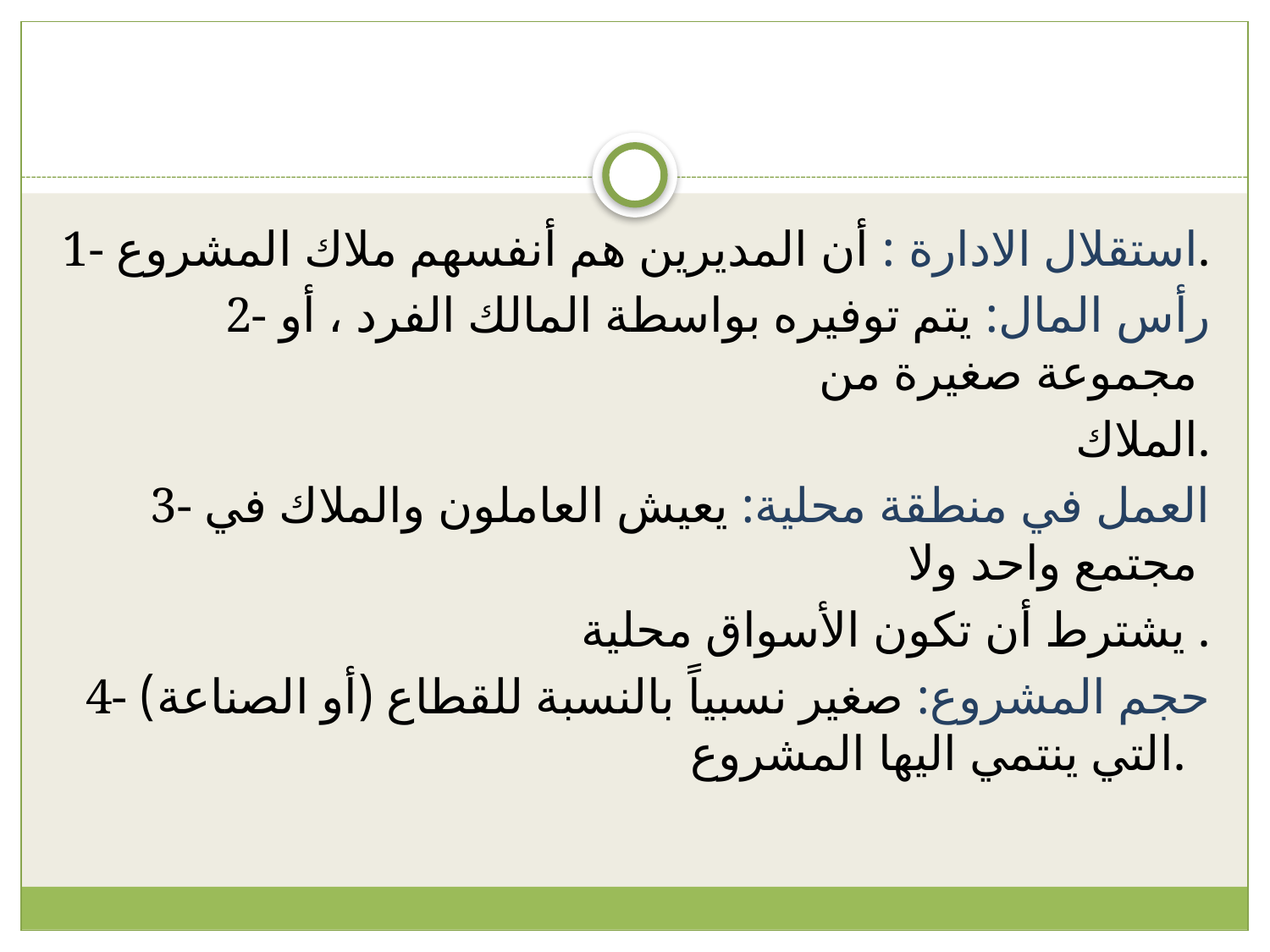

#
1- استقلال الادارة : أن المديرين هم أنفسهم ملاك المشروع.
2- رأس المال: يتم توفيره بواسطة المالك الفرد ، أو مجموعة صغيرة من
الملاك.
3- العمل في منطقة محلية: يعيش العاملون والملاك في مجتمع واحد ولا
يشترط أن تكون الأسواق محلية .
4- حجم المشروع: صغير نسبياً بالنسبة للقطاع (أو الصناعة) التي ينتمي اليها المشروع.